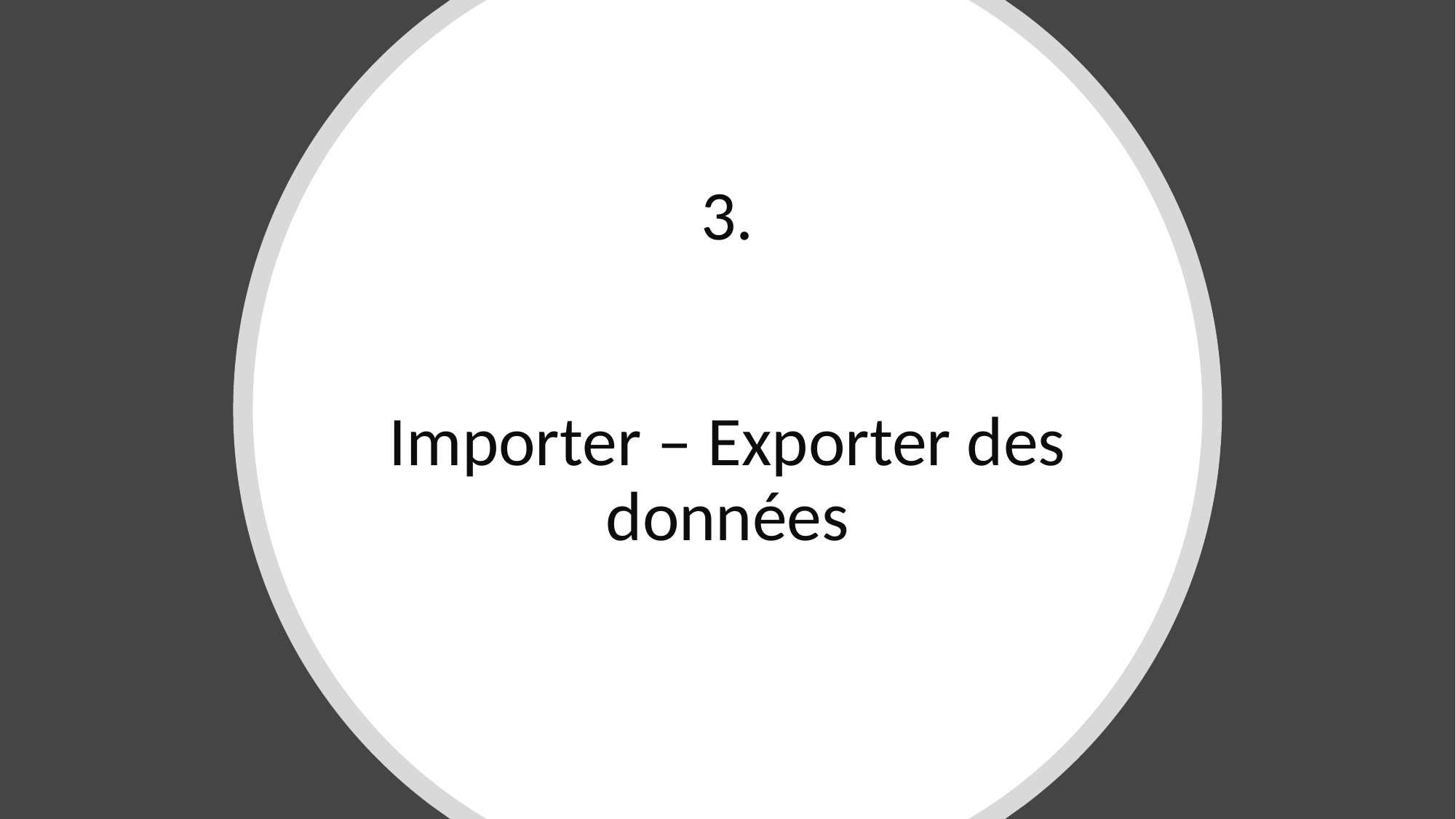

# 3. Importer – Exporter des données